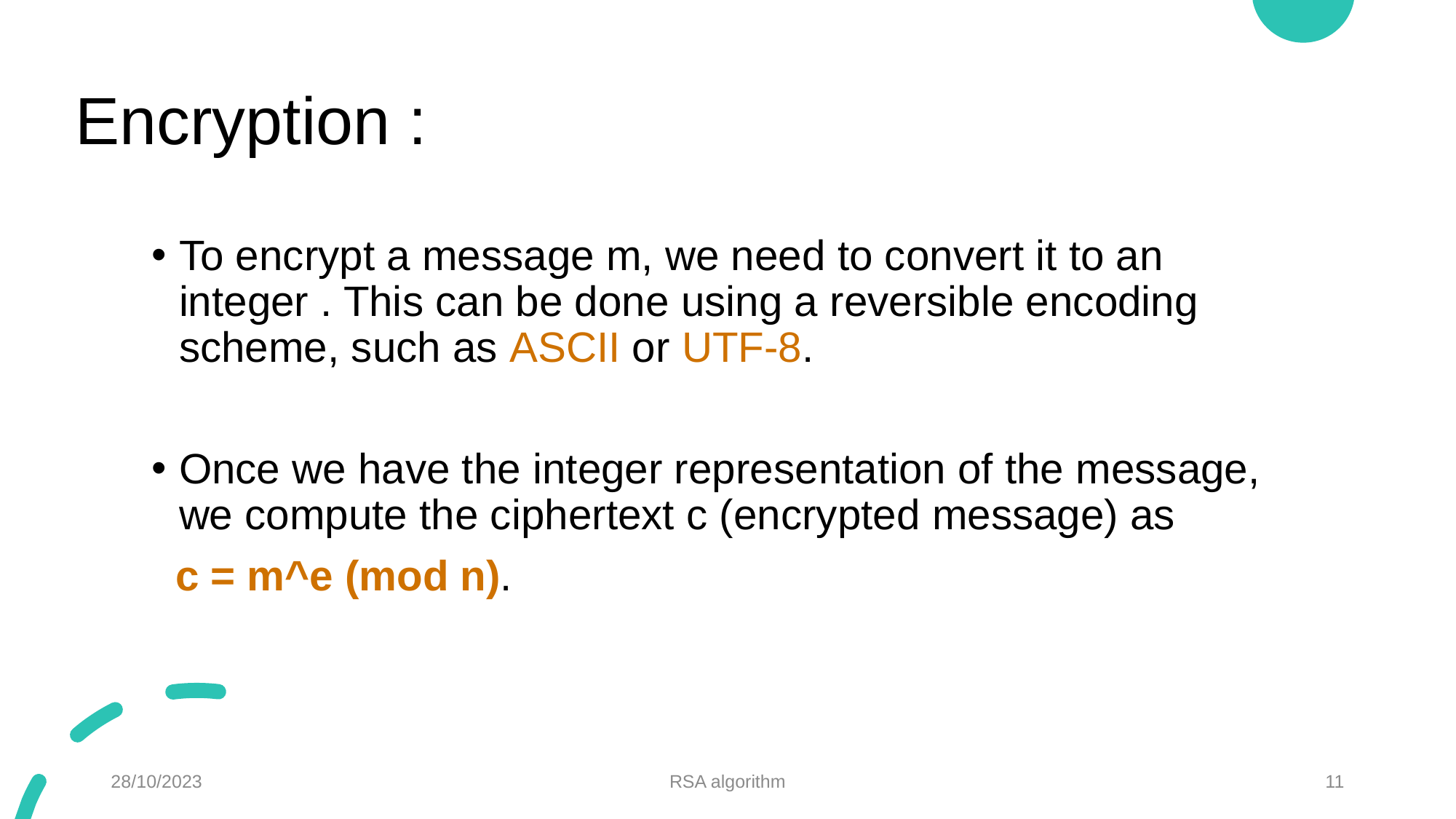

# Encryption :
To encrypt a message m, we need to convert it to an integer . This can be done using a reversible encoding scheme, such as ASCII or UTF-8.

Once we have the integer representation of the message, we compute the ciphertext c (encrypted message) as
  c = m^e (mod n).

28/10/2023
RSA algorithm
11